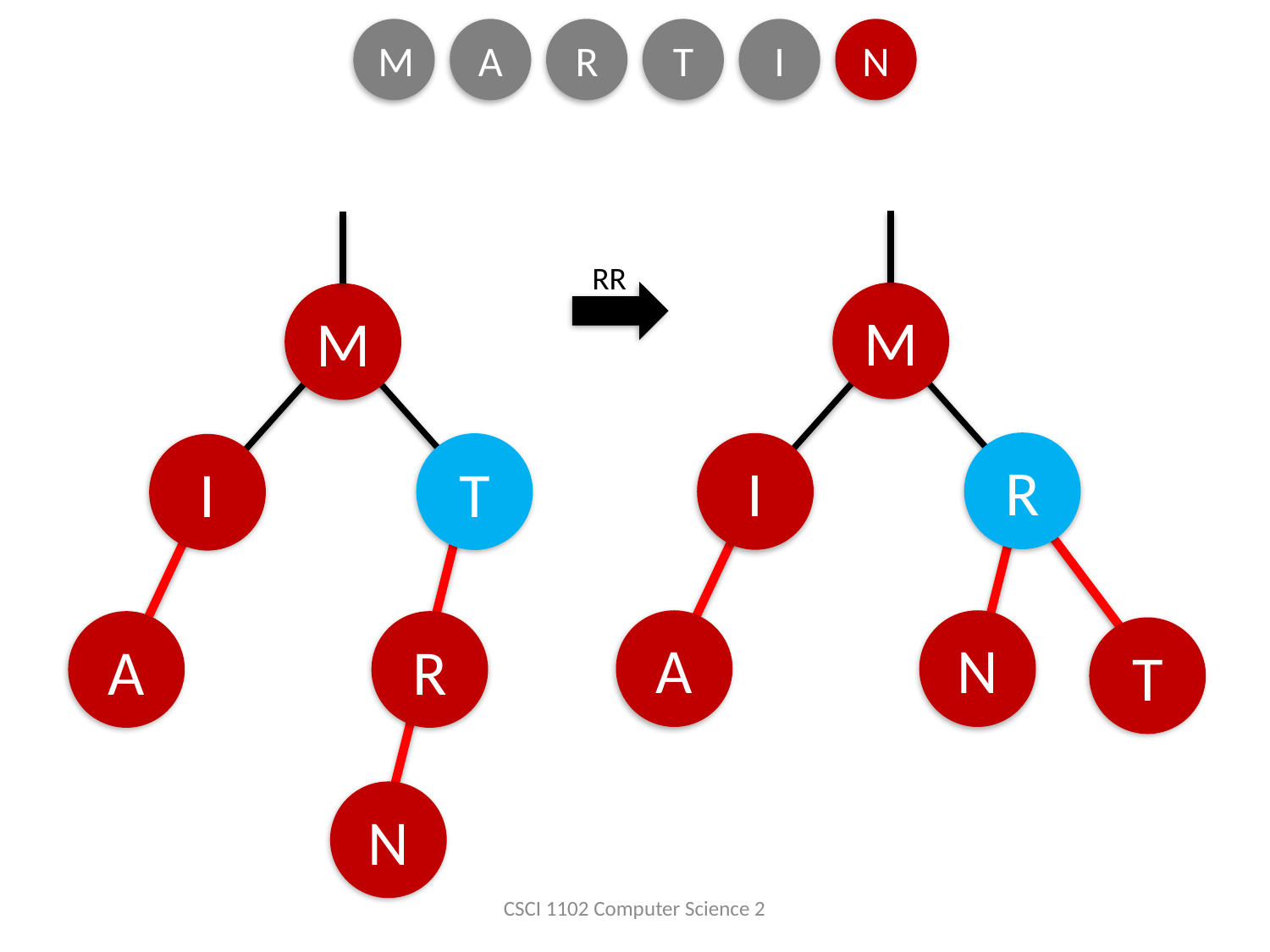

M
A
R
T
I
N
RR

M
M
R
I
T
I
A
N
A
R
T
N
CSCI 1102 Computer Science 2